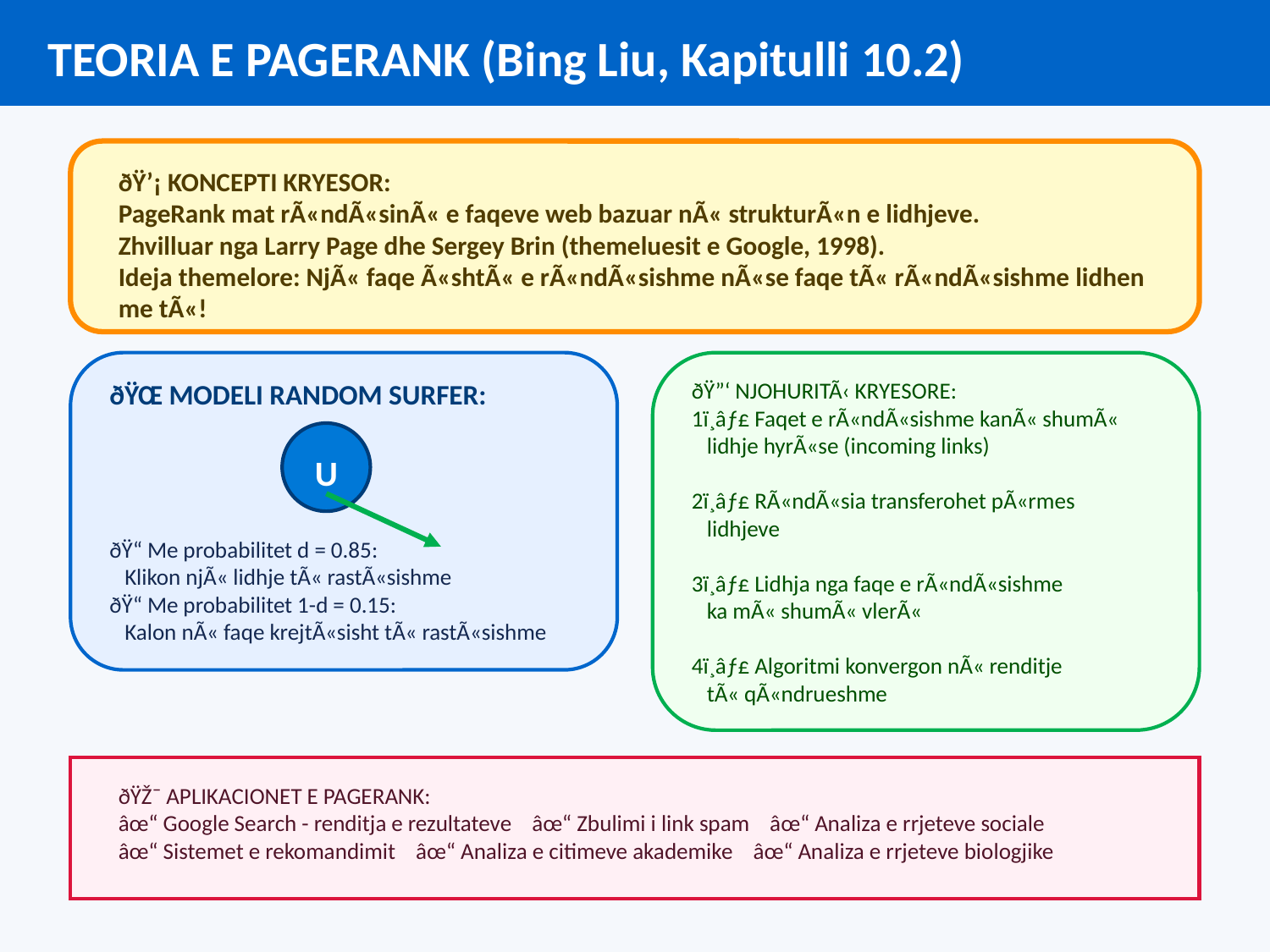

TEORIA E PAGERANK (Bing Liu, Kapitulli 10.2)

ðŸ’¡ KONCEPTI KRYESOR:
PageRank mat rÃ«ndÃ«sinÃ« e faqeve web bazuar nÃ« strukturÃ«n e lidhjeve.
Zhvilluar nga Larry Page dhe Sergey Brin (themeluesit e Google, 1998).
Ideja themelore: NjÃ« faqe Ã«shtÃ« e rÃ«ndÃ«sishme nÃ«se faqe tÃ« rÃ«ndÃ«sishme lidhen me tÃ«!

ðŸŒ MODELI RANDOM SURFER:
ðŸ”‘ NJOHURITÃ‹ KRYESORE:
1ï¸âƒ£ Faqet e rÃ«ndÃ«sishme kanÃ« shumÃ«
   lidhje hyrÃ«se (incoming links)

2ï¸âƒ£ RÃ«ndÃ«sia transferohet pÃ«rmes
   lidhjeve

3ï¸âƒ£ Lidhja nga faqe e rÃ«ndÃ«sishme
   ka mÃ« shumÃ« vlerÃ«

4ï¸âƒ£ Algoritmi konvergon nÃ« renditje
   tÃ« qÃ«ndrueshme

U
ðŸ“ Me probabilitet d = 0.85:
   Klikon njÃ« lidhje tÃ« rastÃ«sishme
ðŸ“ Me probabilitet 1-d = 0.15:
   Kalon nÃ« faqe krejtÃ«sisht tÃ« rastÃ«sishme

ðŸŽ¯ APLIKACIONET E PAGERANK:
âœ“ Google Search - renditja e rezultateve    âœ“ Zbulimi i link spam    âœ“ Analiza e rrjeteve sociale
âœ“ Sistemet e rekomandimit    âœ“ Analiza e citimeve akademike    âœ“ Analiza e rrjeteve biologjike